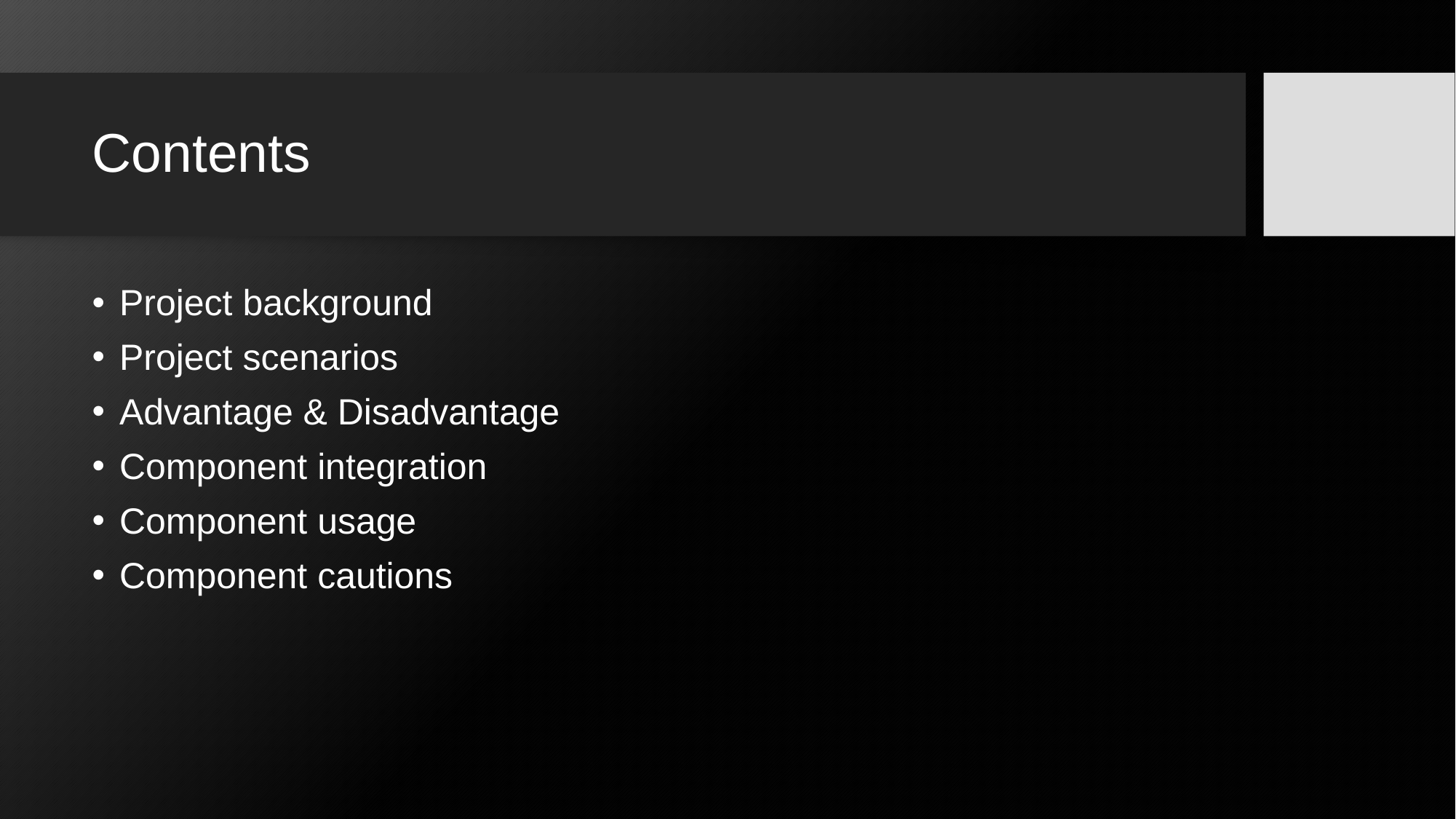

# Contents
Project background
Project scenarios
Advantage & Disadvantage
Component integration
Component usage
Component cautions